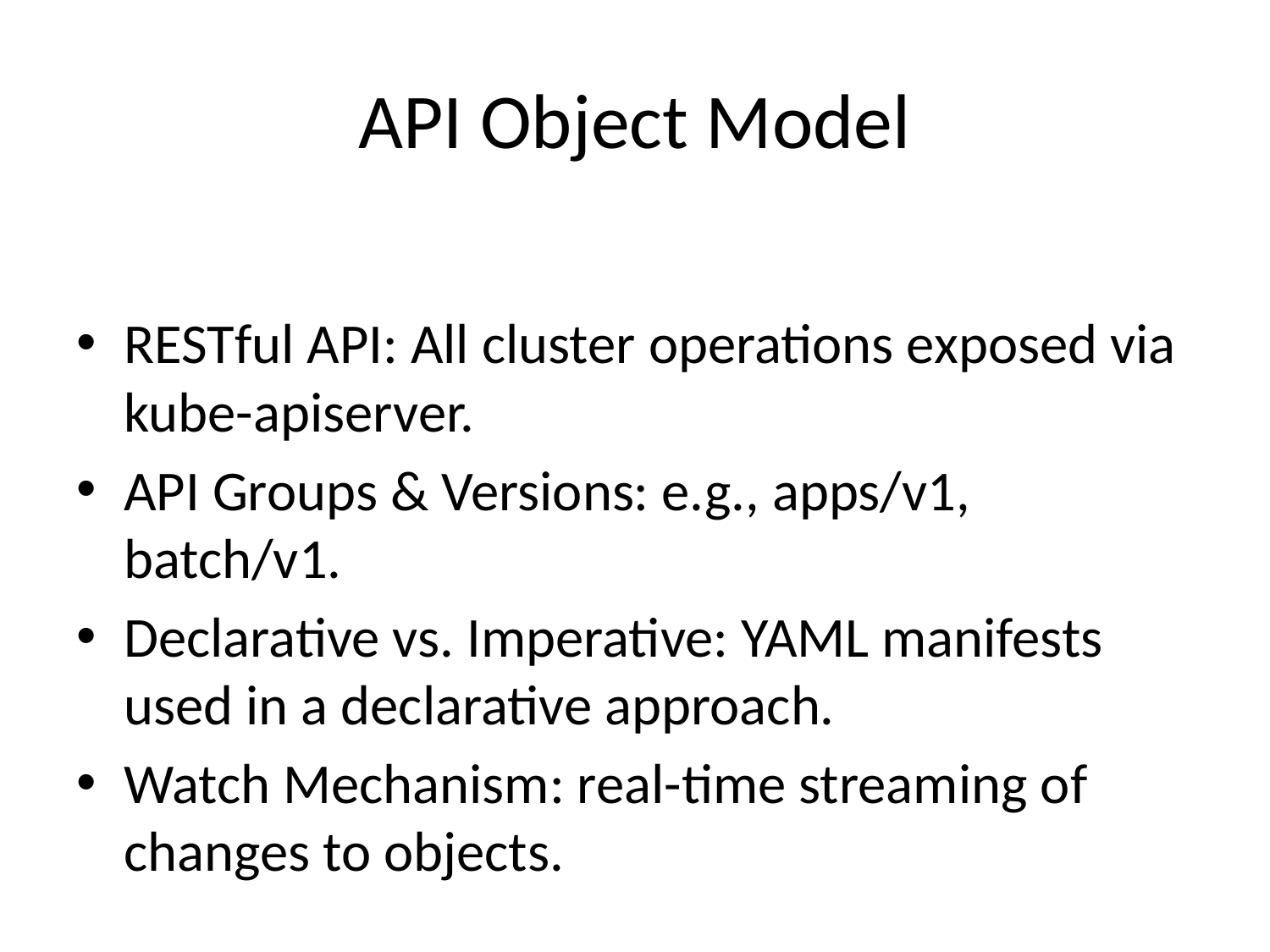

# API Object Model

RESTful API: All cluster operations exposed via kube-apiserver.
API Groups & Versions: e.g., apps/v1, batch/v1.
Declarative vs. Imperative: YAML manifests used in a declarative approach.
Watch Mechanism: real-time streaming of changes to objects.